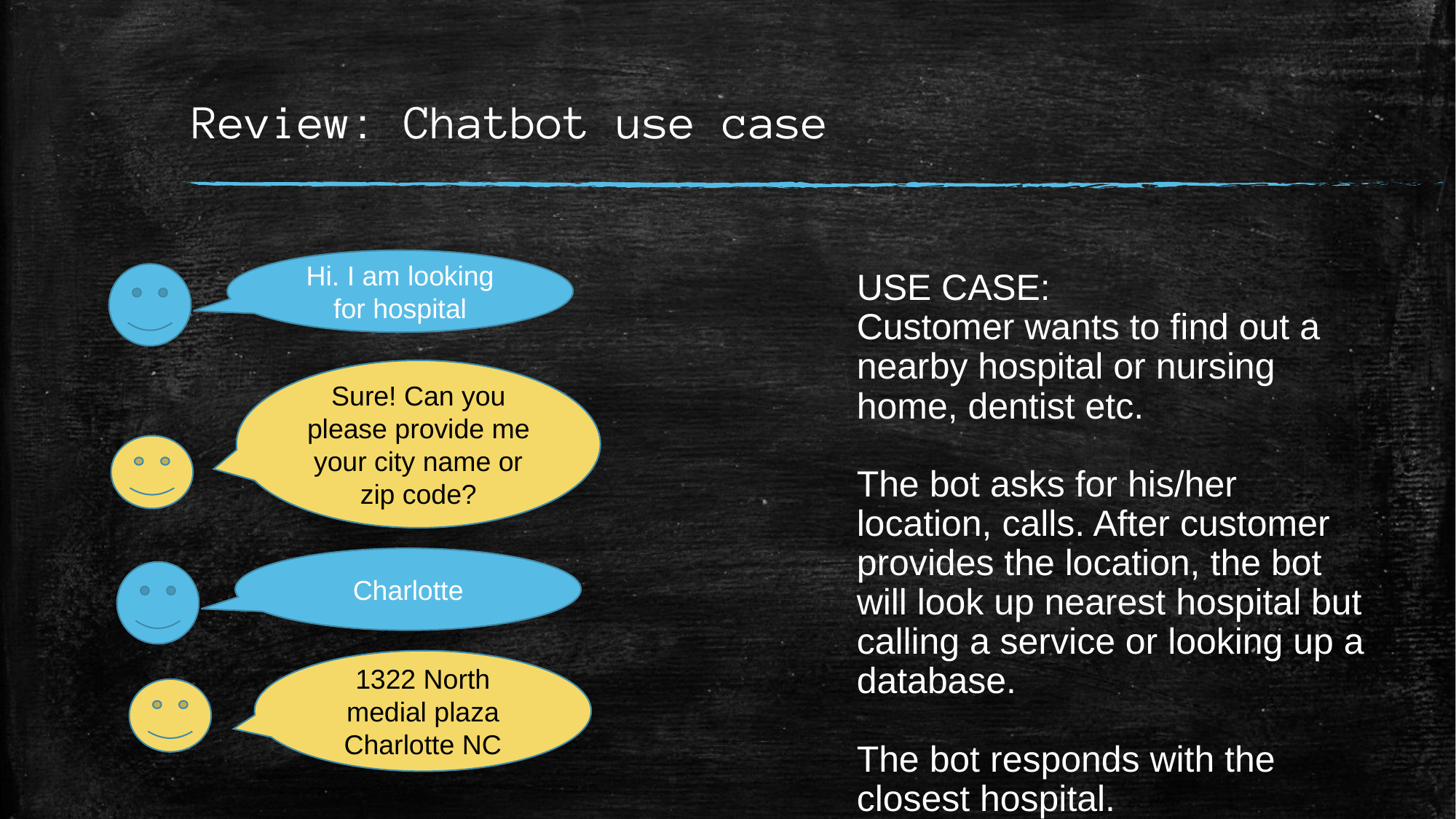

# Review: Chatbot use case
Hi. I am looking for hospital

USE CASE:
Customer wants to find out a nearby hospital or nursing home, dentist etc.

The bot asks for his/her location, calls. After customer provides the location, the bot will look up nearest hospital but calling a service or looking up a database.

The bot responds with the closest hospital.
Sure! Can you please provide me your city name or zip code?

Charlotte

1322 North medial plaza Charlotte NC